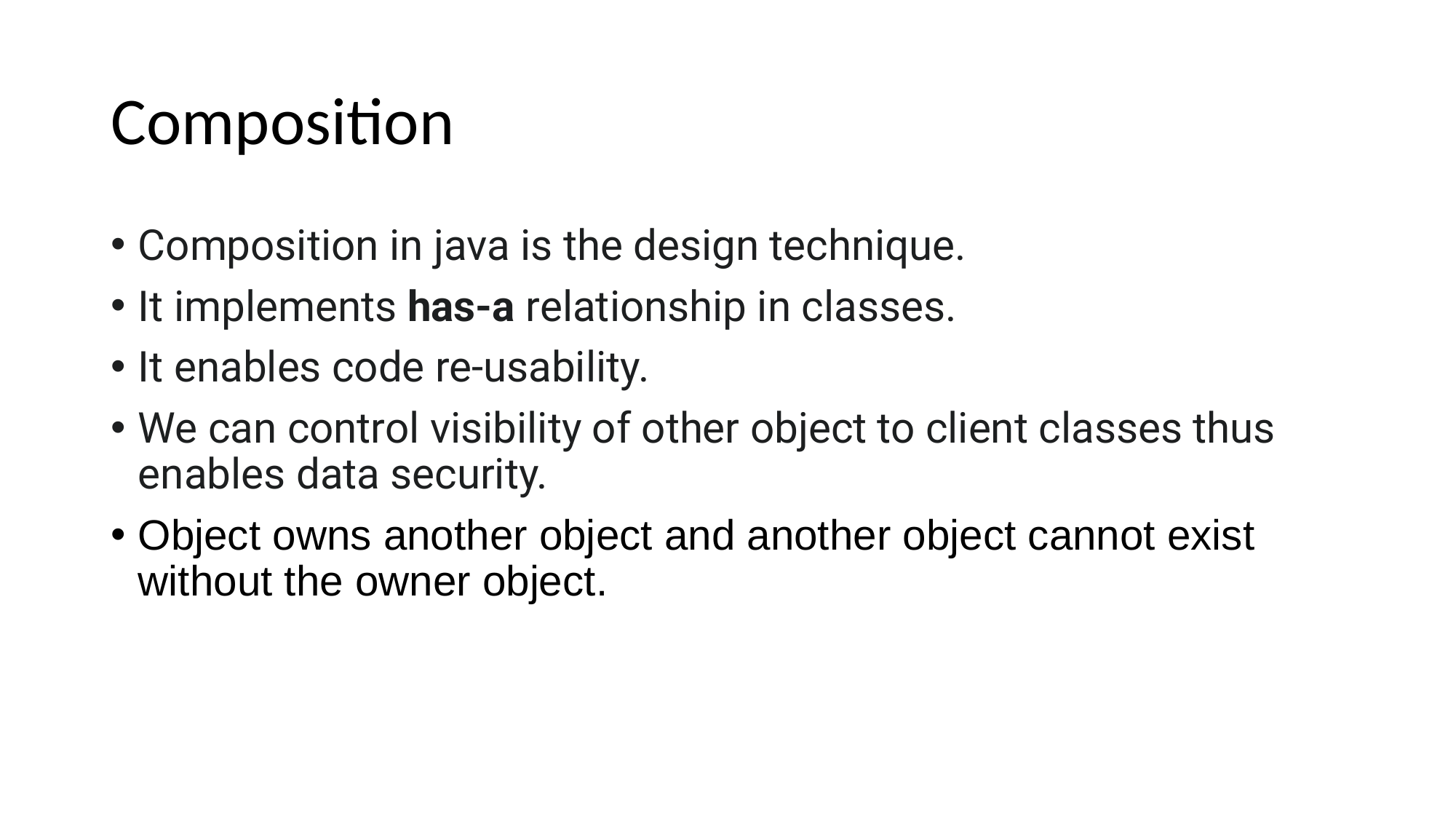

# Composition
Composition in java is the design technique.
It implements has-a relationship in classes.
It enables code re-usability.
We can control visibility of other object to client classes thus enables data security.
Object owns another object and another object cannot exist without the owner object.